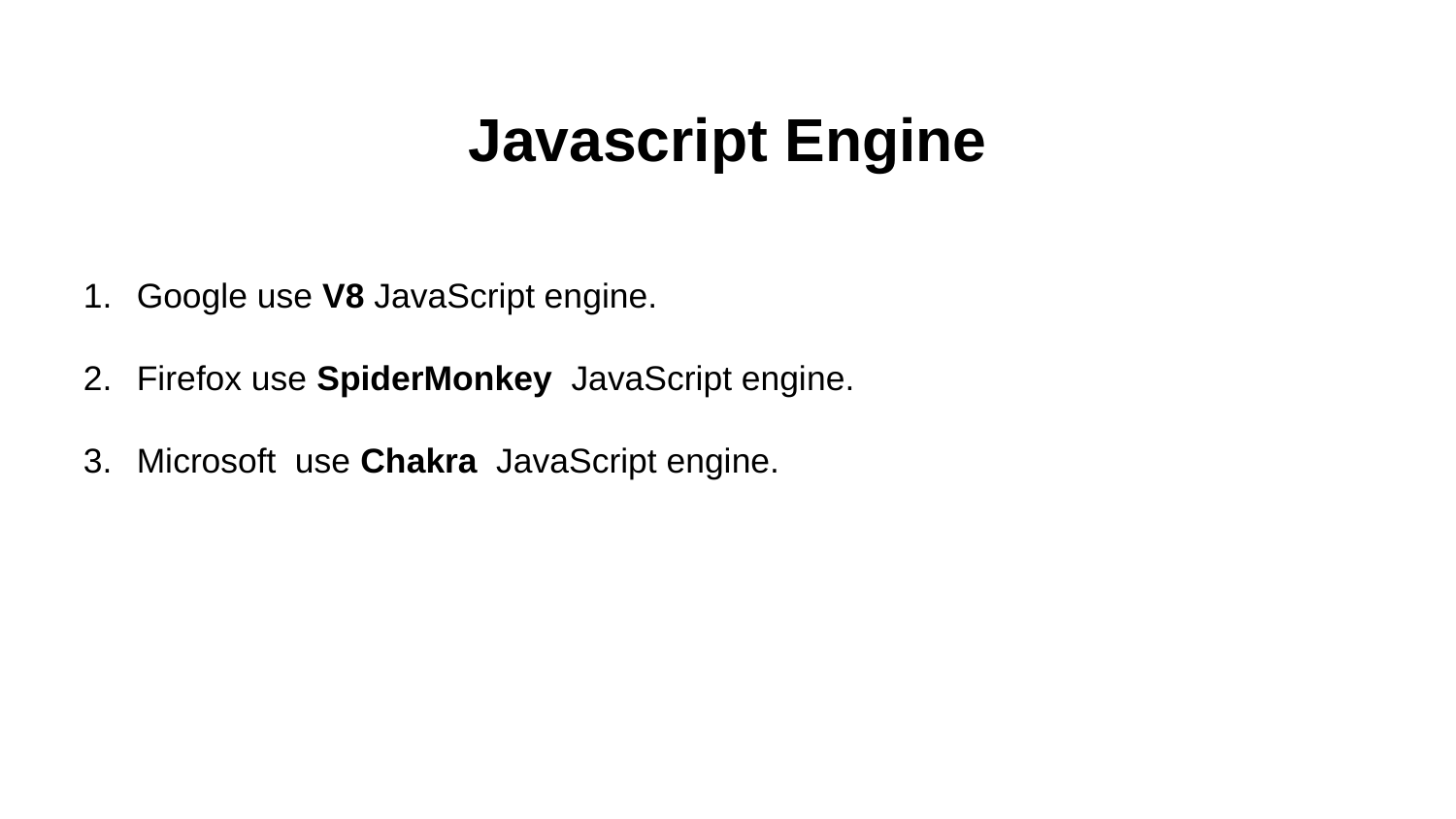

Javascript Engine
Google use V8 JavaScript engine.
Firefox use SpiderMonkey  JavaScript engine.
Microsoft  use Chakra  JavaScript engine.